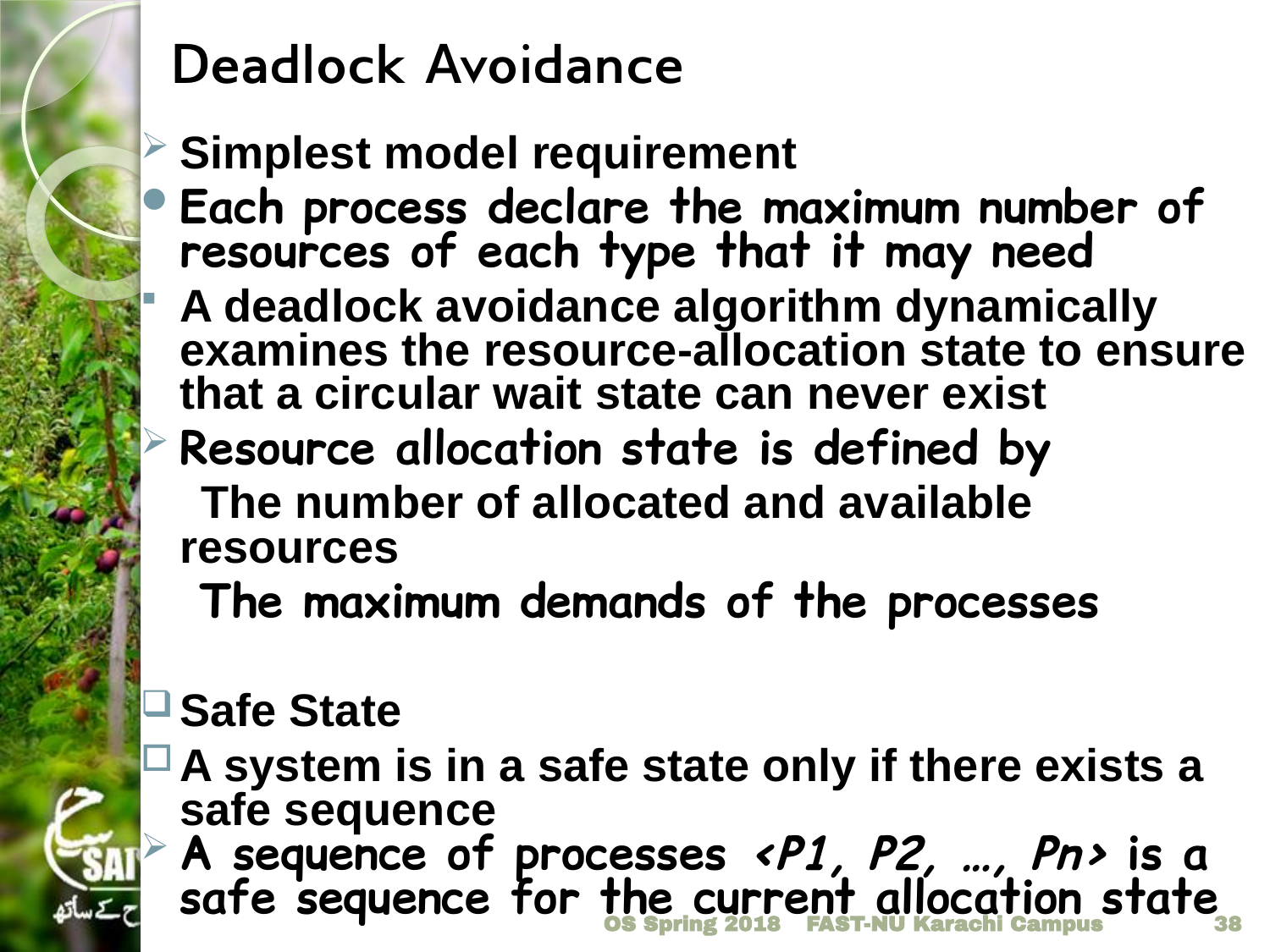

# Deadlock Avoidance
Simplest model requirement
Each process declare the maximum number of resources of each type that it may need
A deadlock avoidance algorithm dynamically examines the resource-allocation state to ensure that a circular wait state can never exist
Resource allocation state is defined by
    The number of allocated and available resources
	 The maximum demands of the processes

Safe State
A system is in a safe state only if there exists a safe sequence
A sequence of processes <P1, P2, …, Pn> is a safe sequence for the current allocation state
OS Spring 2018
FAST-NU Karachi Campus
38